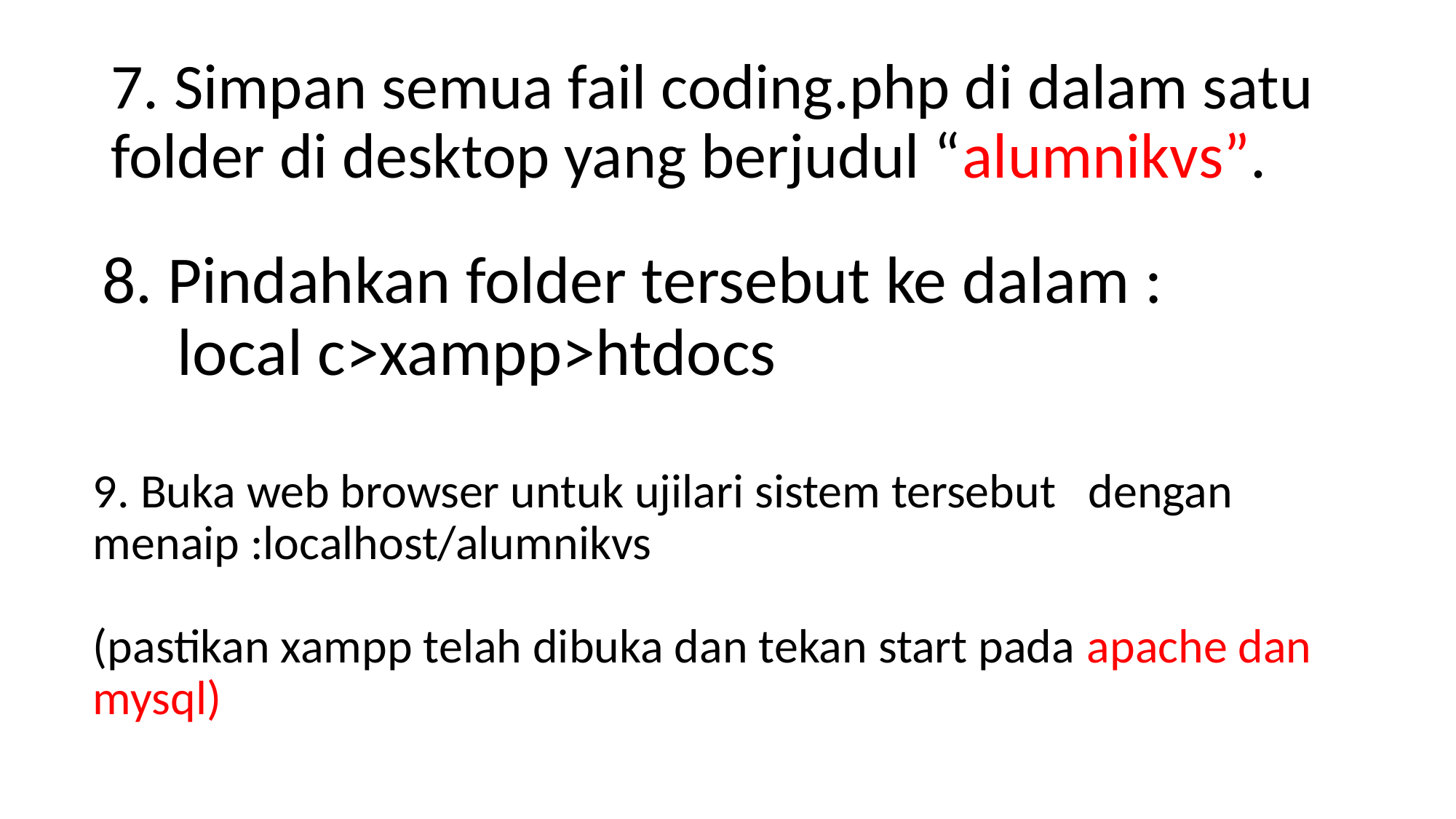

# 7. Simpan semua fail coding.php di dalam satu folder di desktop yang berjudul “alumnikvs”.
8. Pindahkan folder tersebut ke dalam :
     local c>xampp>htdocs
9. Buka web browser untuk ujilari sistem tersebut   dengan menaip :localhost/alumnikvs

(pastikan xampp telah dibuka dan tekan start pada apache dan mysql)